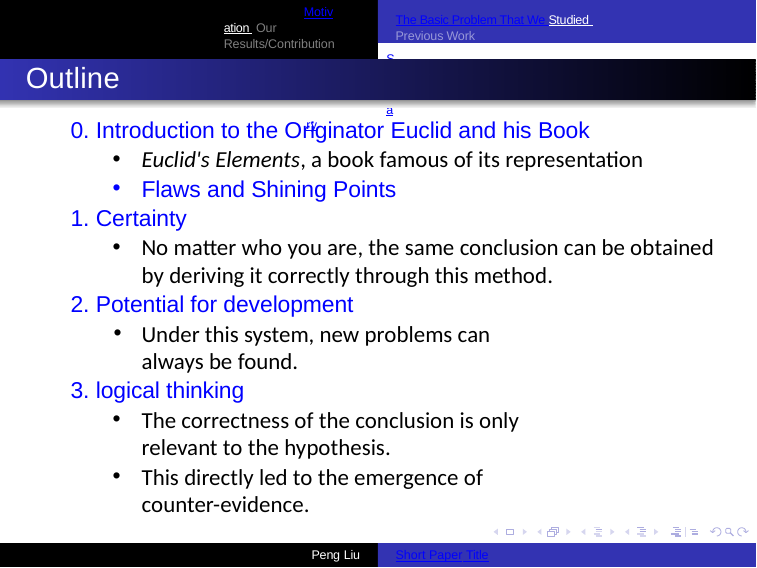

The Basic Problem That We Studied  Previous Work
Motivation  Our Results/Contribution
Summary
Outline

0. Introduction to the Originator Euclid and his Book
Euclid's Elements, a book famous of its representation
Flaws and Shining Points
1. Certainty
No matter who you are, the same conclusion can be obtained by deriving it correctly through this method.
2. Potential for development
Under this system, new problems can always be found.
3. logical thinking
The correctness of the conclusion is only relevant to the hypothesis.
This directly led to the emergence of counter-evidence.

Peng Liu
Short Paper Title